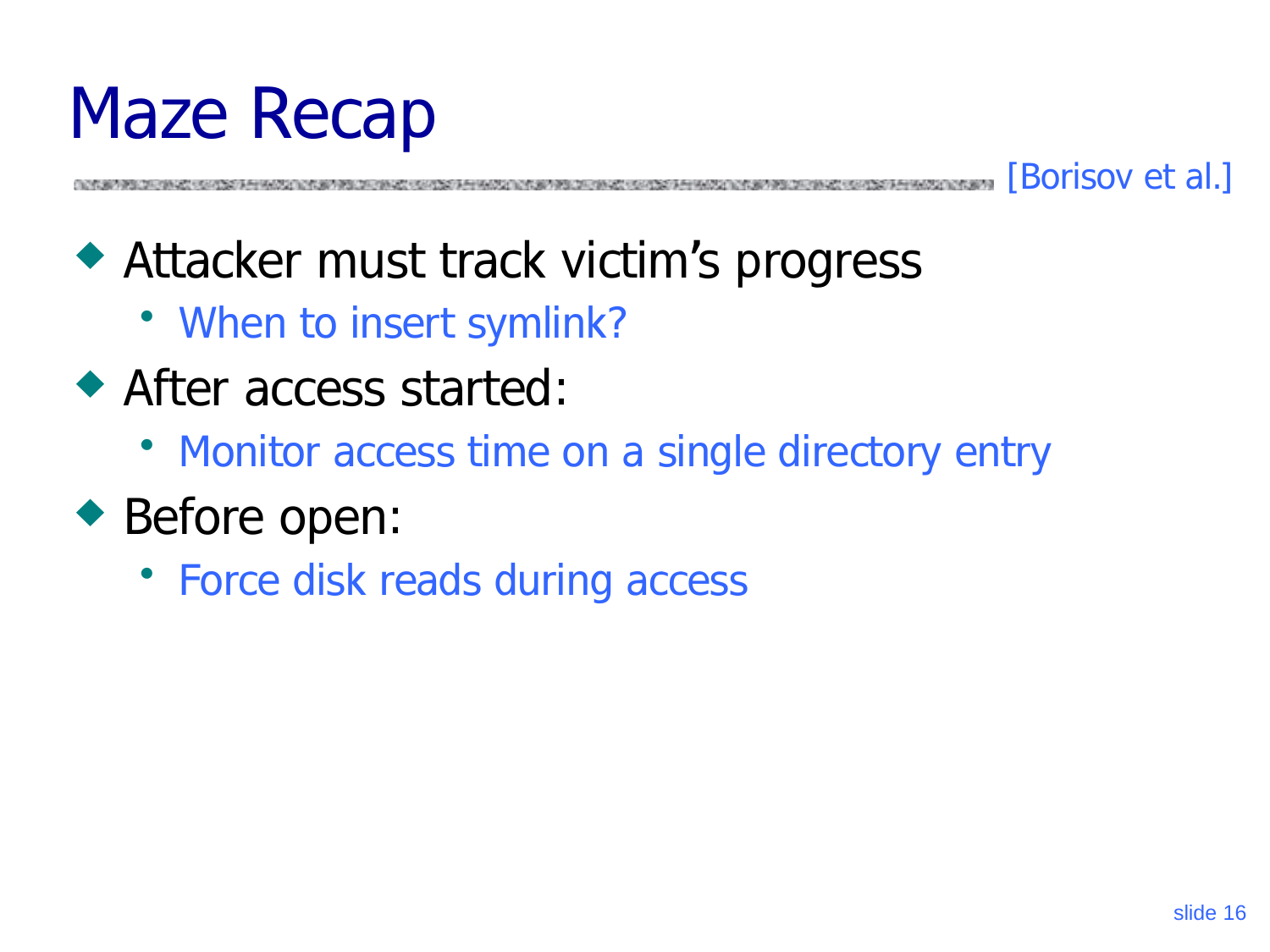

# Maze Recap
[Borisov et al.]
Attacker must track victim’s progress
When to insert symlink?
After access started:
Monitor access time on a single directory entry
Before open:
Force disk reads during access

slide 16